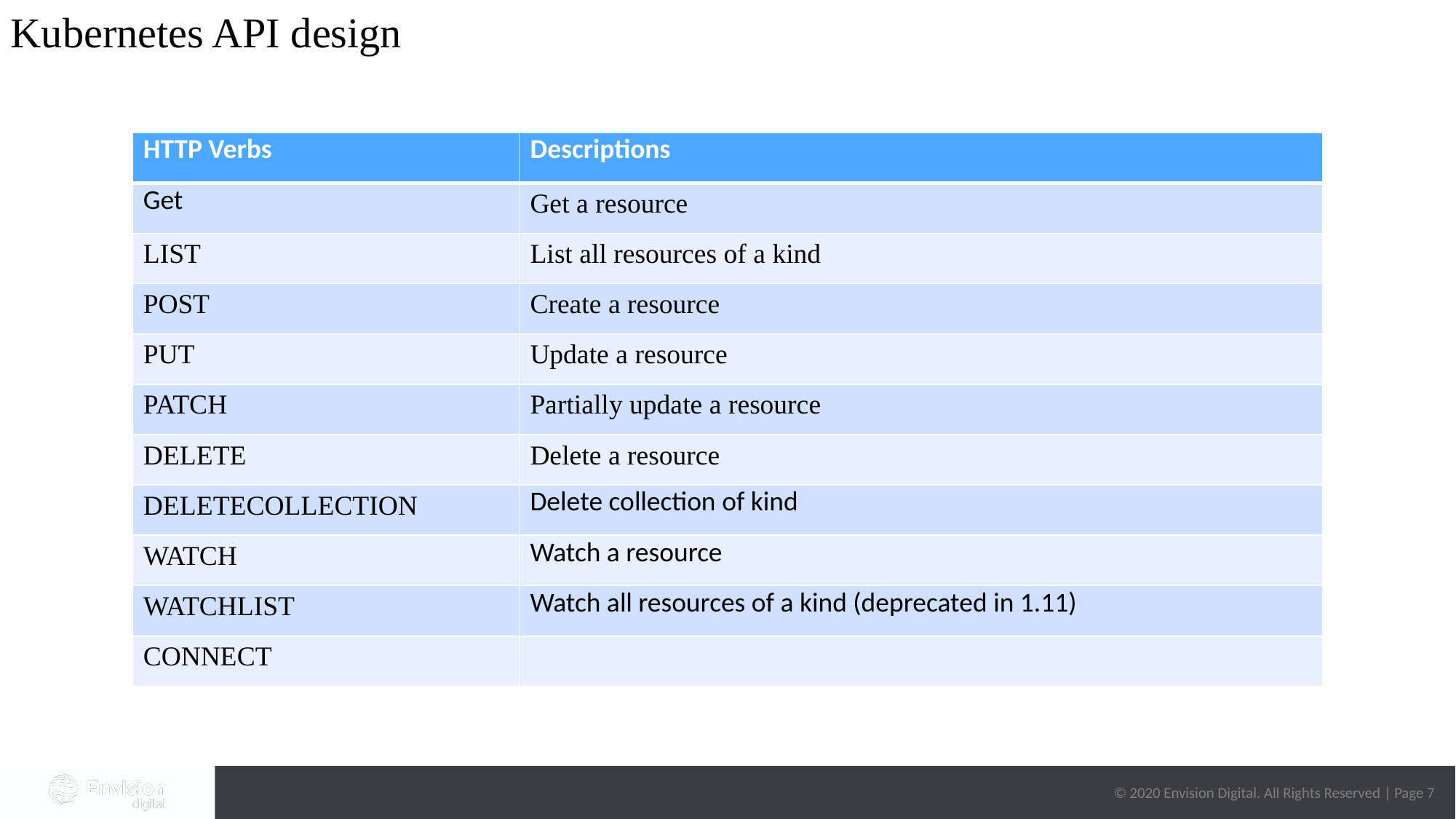

Kubernetes API design
| HTTP Verbs | Descriptions |
| --- | --- |
| Get | Get a resource |
| LIST | List all resources of a kind |
| POST | Create a resource |
| PUT | Update a resource |
| PATCH | Partially update a resource |
| DELETE | Delete a resource |
| DELETECOLLECTION | Delete collection of kind |
| WATCH | Watch a resource |
| WATCHLIST | Watch all resources of a kind (deprecated in 1.11) |
| CONNECT |  |